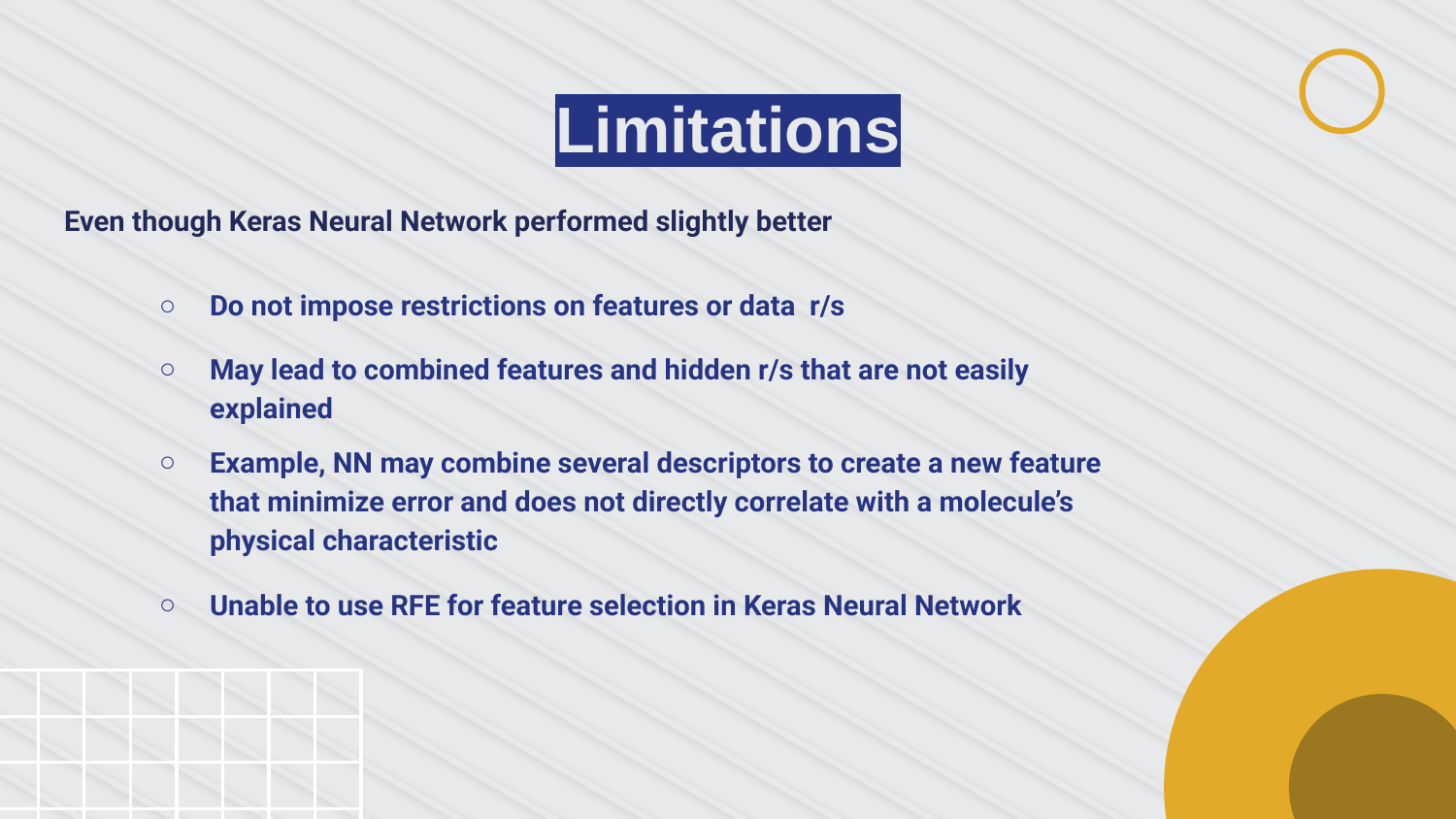

# Limitations
Even though Keras Neural Network performed slightly better

Do not impose restrictions on features or data  r/s
May lead to combined features and hidden r/s that are not easily explained
Example, NN may combine several descriptors to create a new feature that minimize error and does not directly correlate with a molecule’s physical characteristic
Unable to use RFE for feature selection in Keras Neural Network